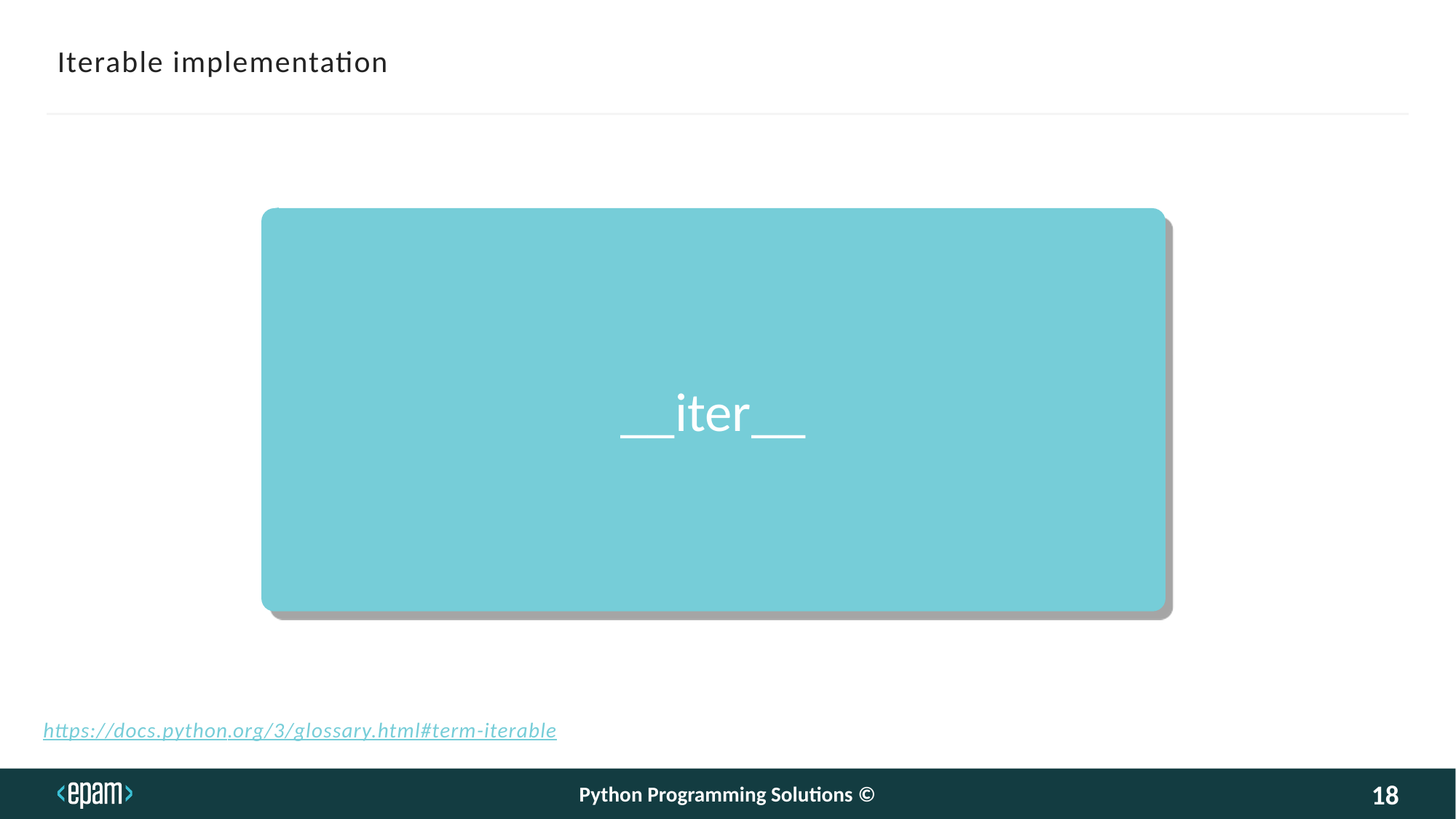

# Iterable implementation
__iter__
https://docs.python.org/3/glossary.html#term-iterable​
Python Programming Solutions ©
18